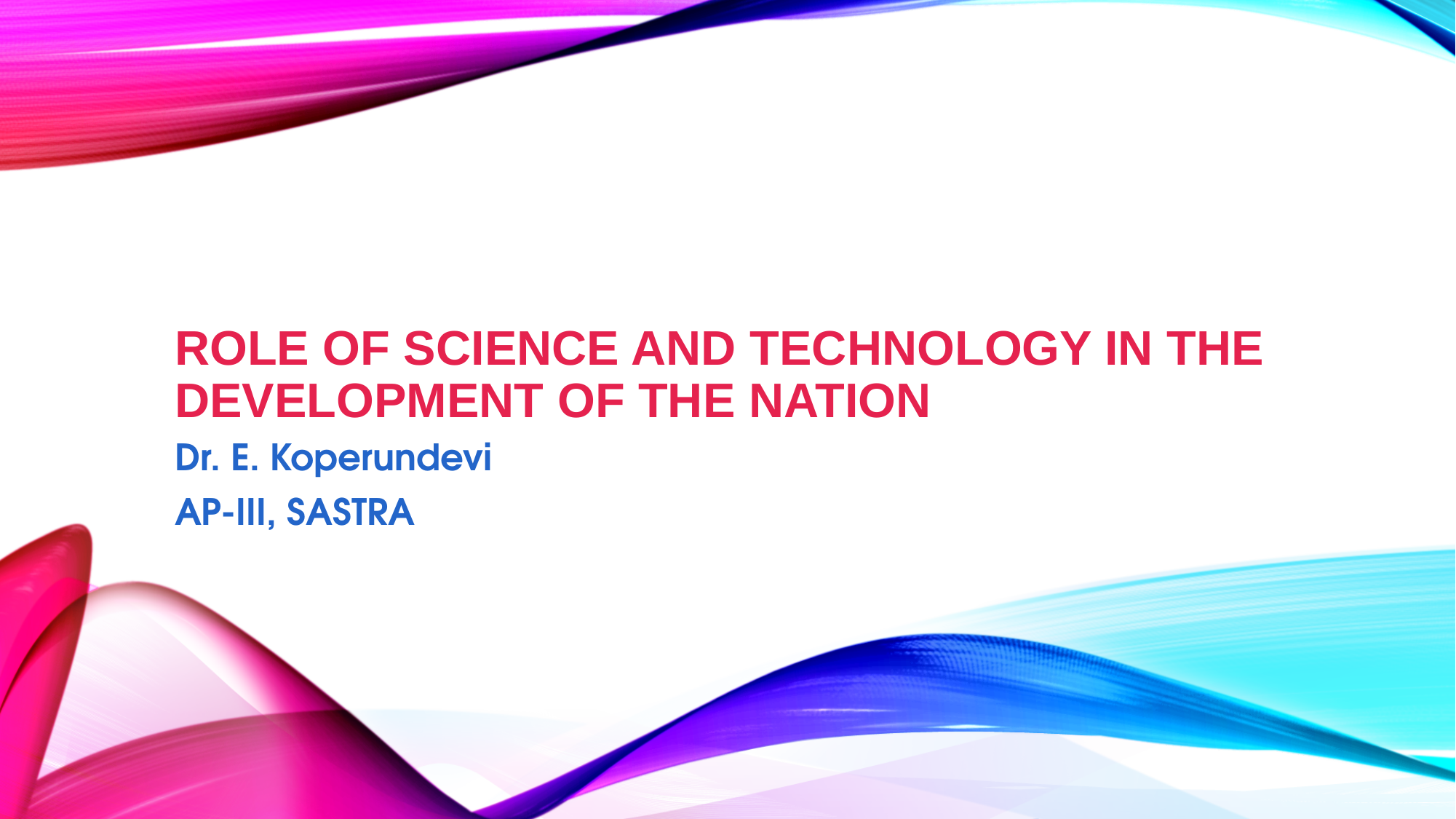

# Role of Science and Technology in the Development of the Nation
Dr. E. Koperundevi
AP-III, SASTRA